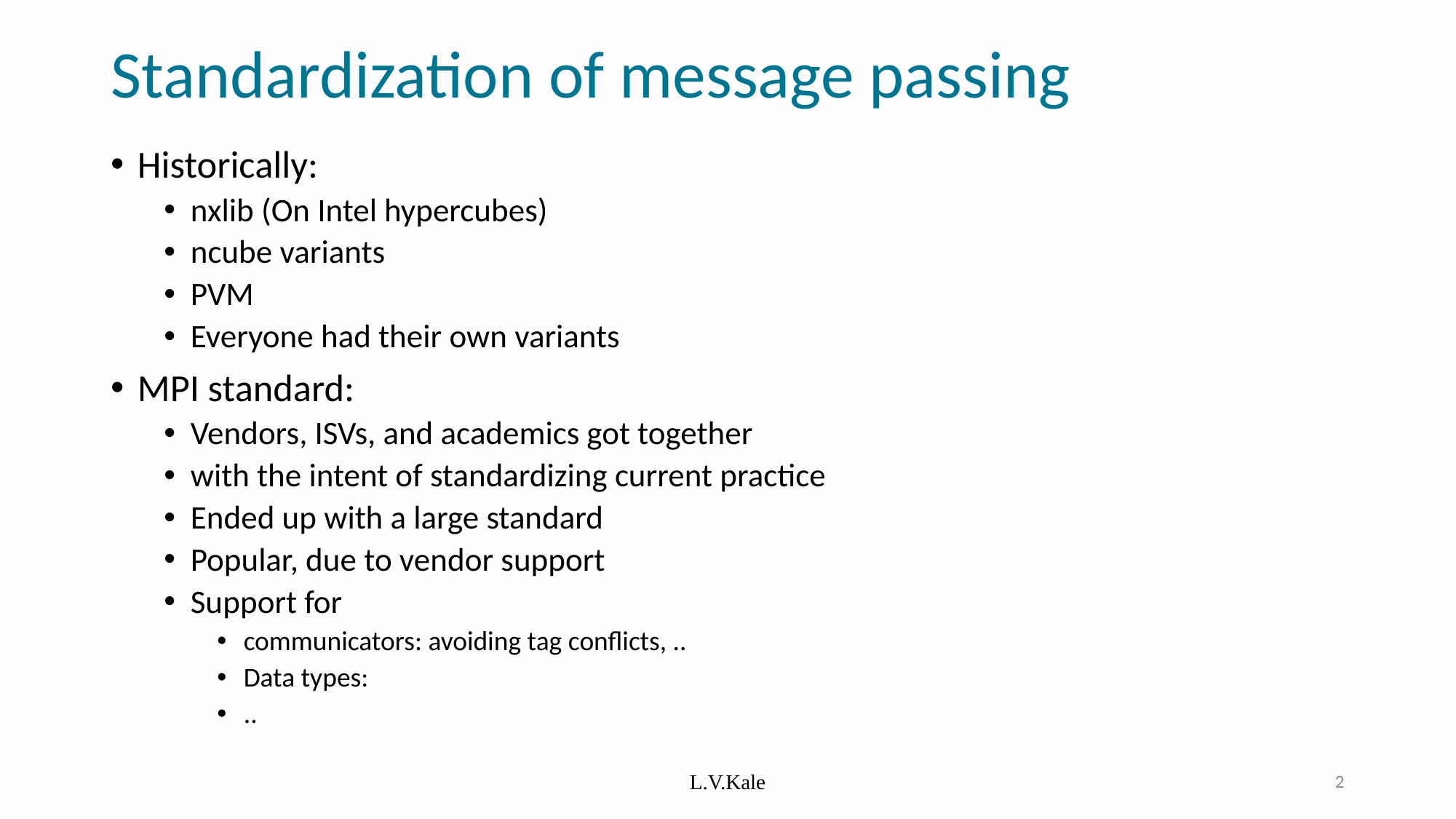

# Standardization of message passing
Historically:
nxlib (On Intel hypercubes)
ncube variants
PVM
Everyone had their own variants
MPI standard:
Vendors, ISVs, and academics got together
with the intent of standardizing current practice
Ended up with a large standard
Popular, due to vendor support
Support for
communicators: avoiding tag conflicts, ..
Data types:
..
L.V.Kale
2